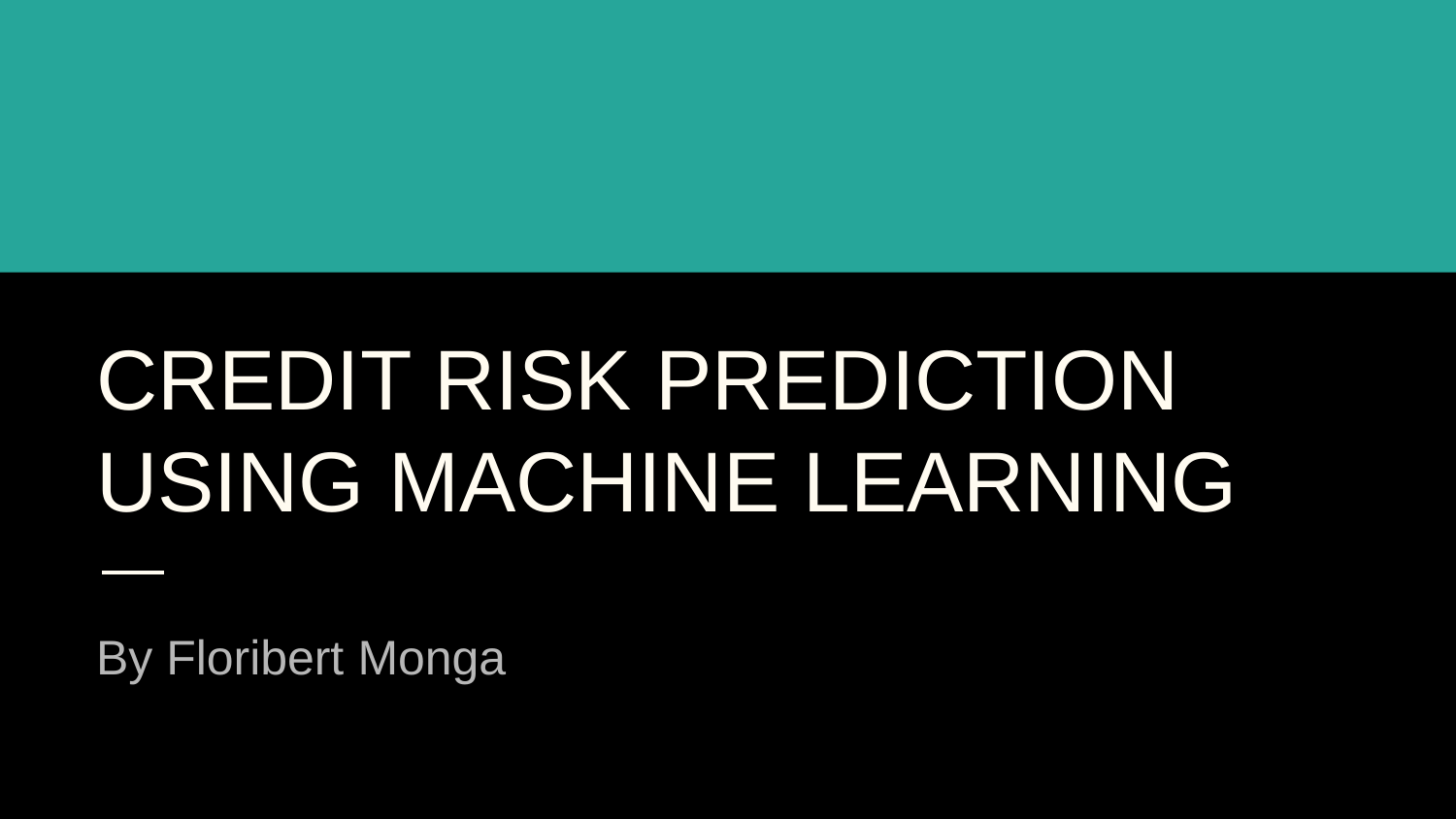

# CREDIT RISK PREDICTION USING MACHINE LEARNING
By Floribert Monga